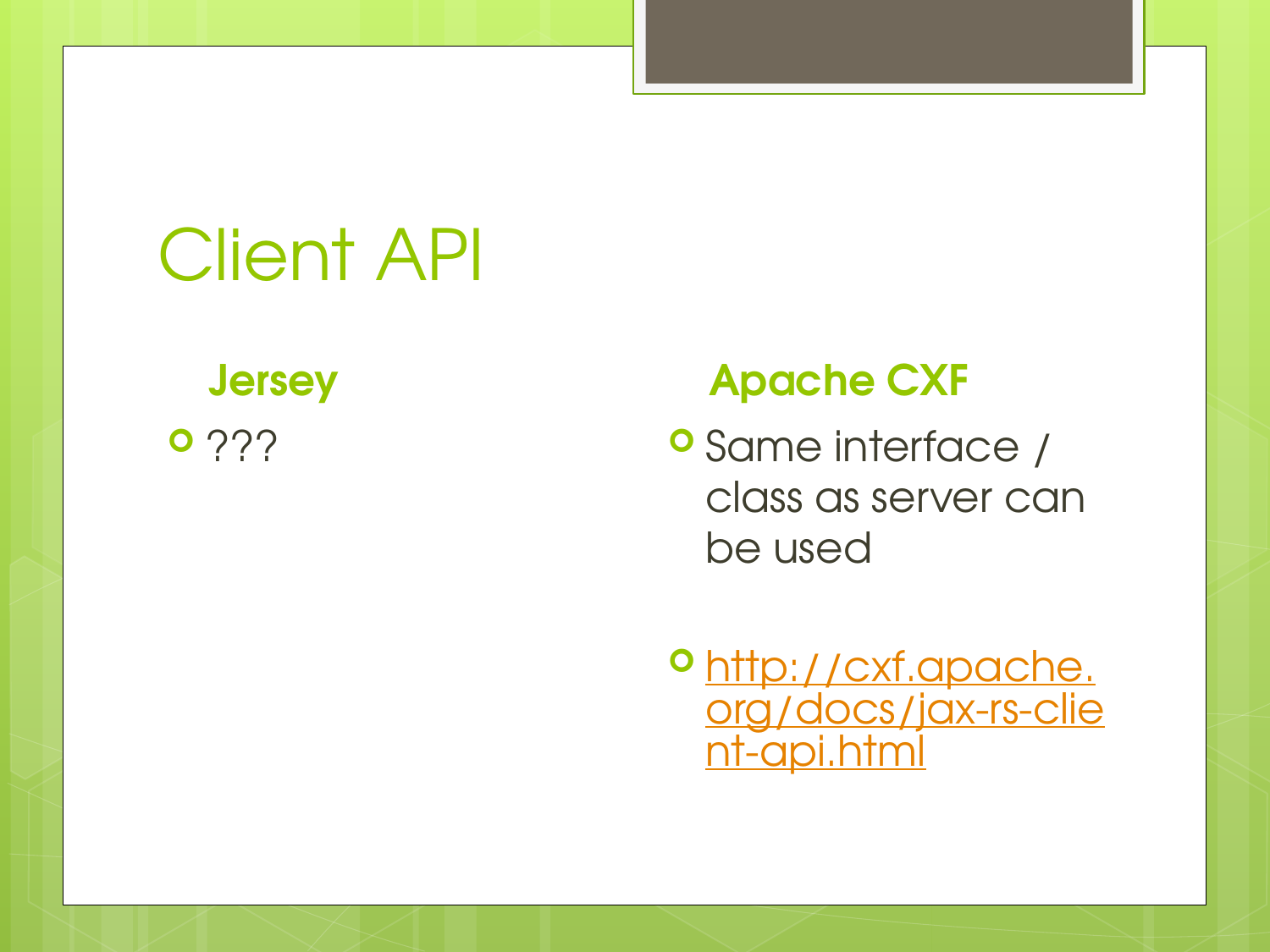

# Client API
Jersey
Apache CXF
???
Same interface / class as server can be used

http://cxf.apache.org/docs/jax-rs-client-api.html